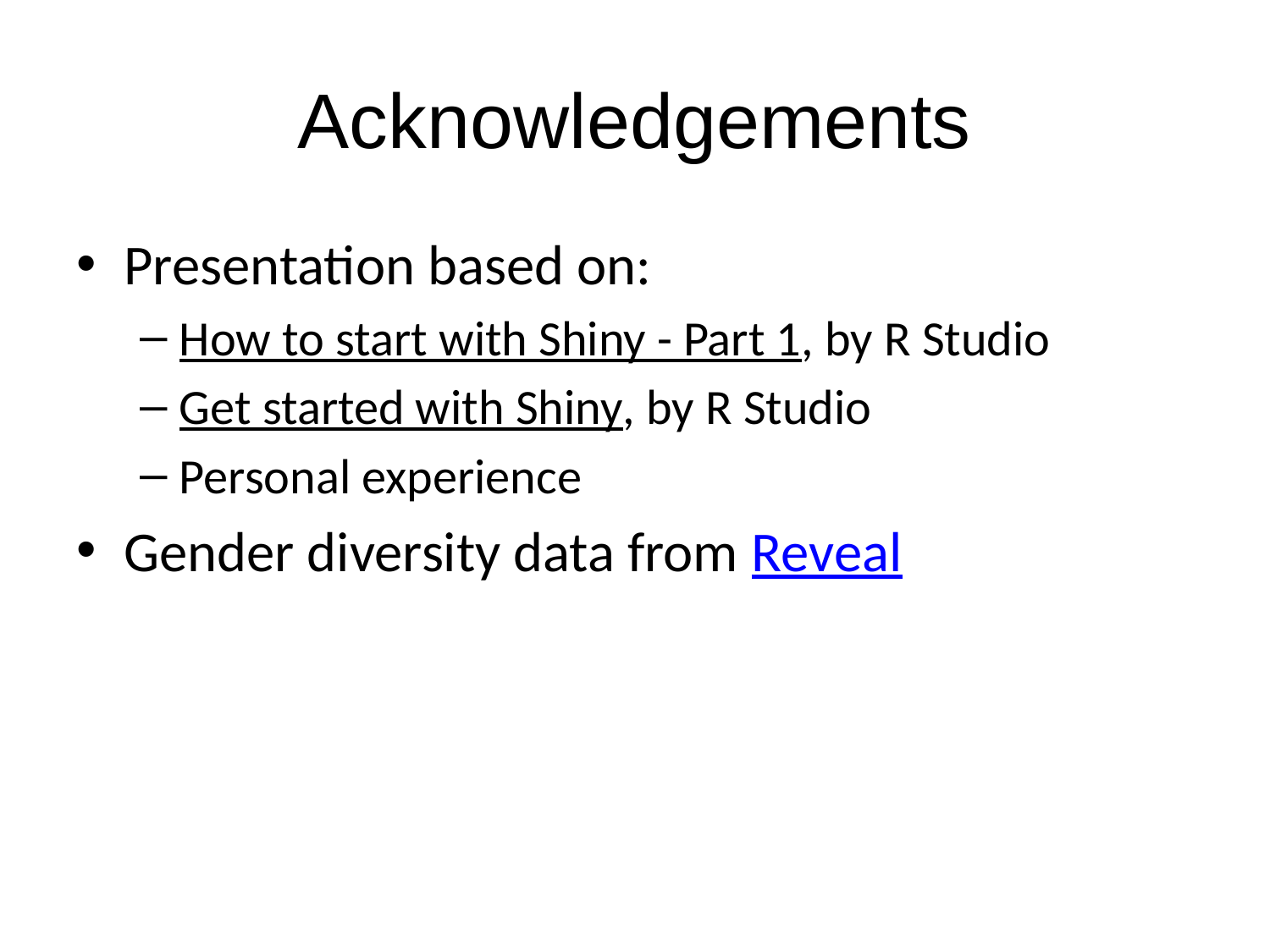

# Acknowledgements
Presentation based on:
How to start with Shiny - Part 1, by R Studio
Get started with Shiny, by R Studio
Personal experience
Gender diversity data from Reveal